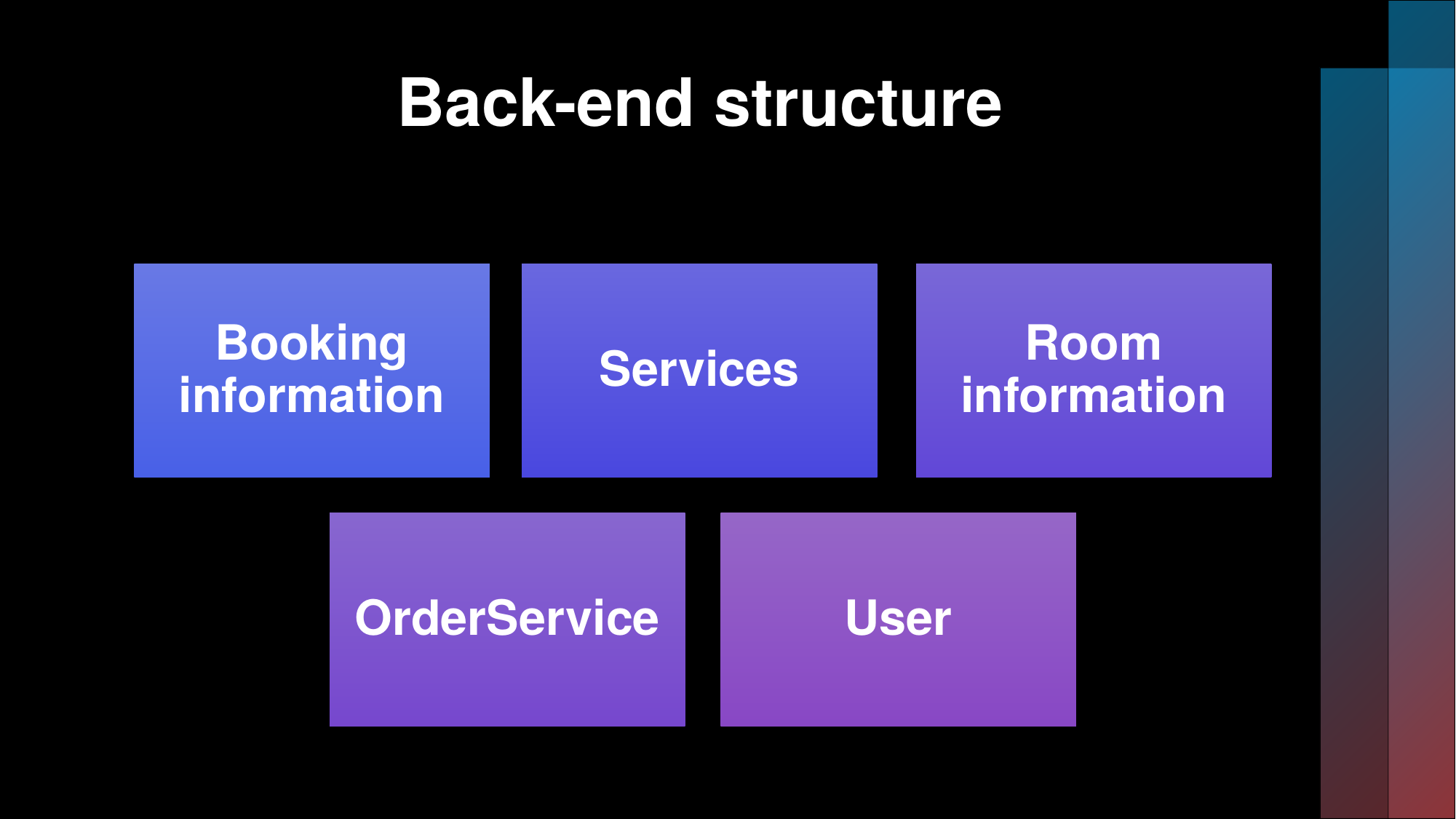

# Back-end structure

Booking information
Services
Room information
OrderService
User